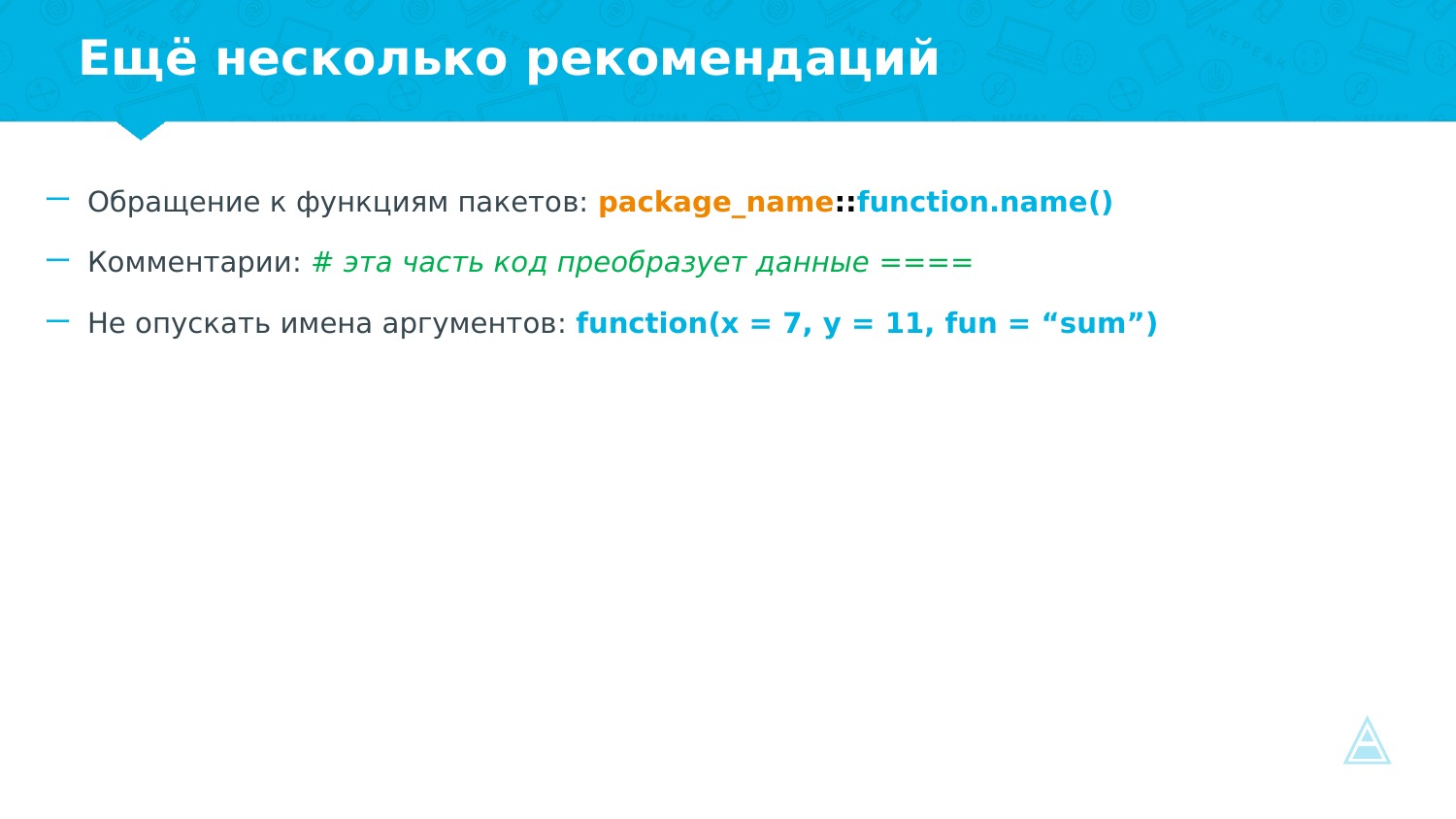

Ещё несколько рекомендаций
Обращение к функциям пакетов: package_name::function.name()
Комментарии: # эта часть код преобразует данные ====
Не опускать имена аргументов: function(x = 7, y = 11, fun = “sum”)